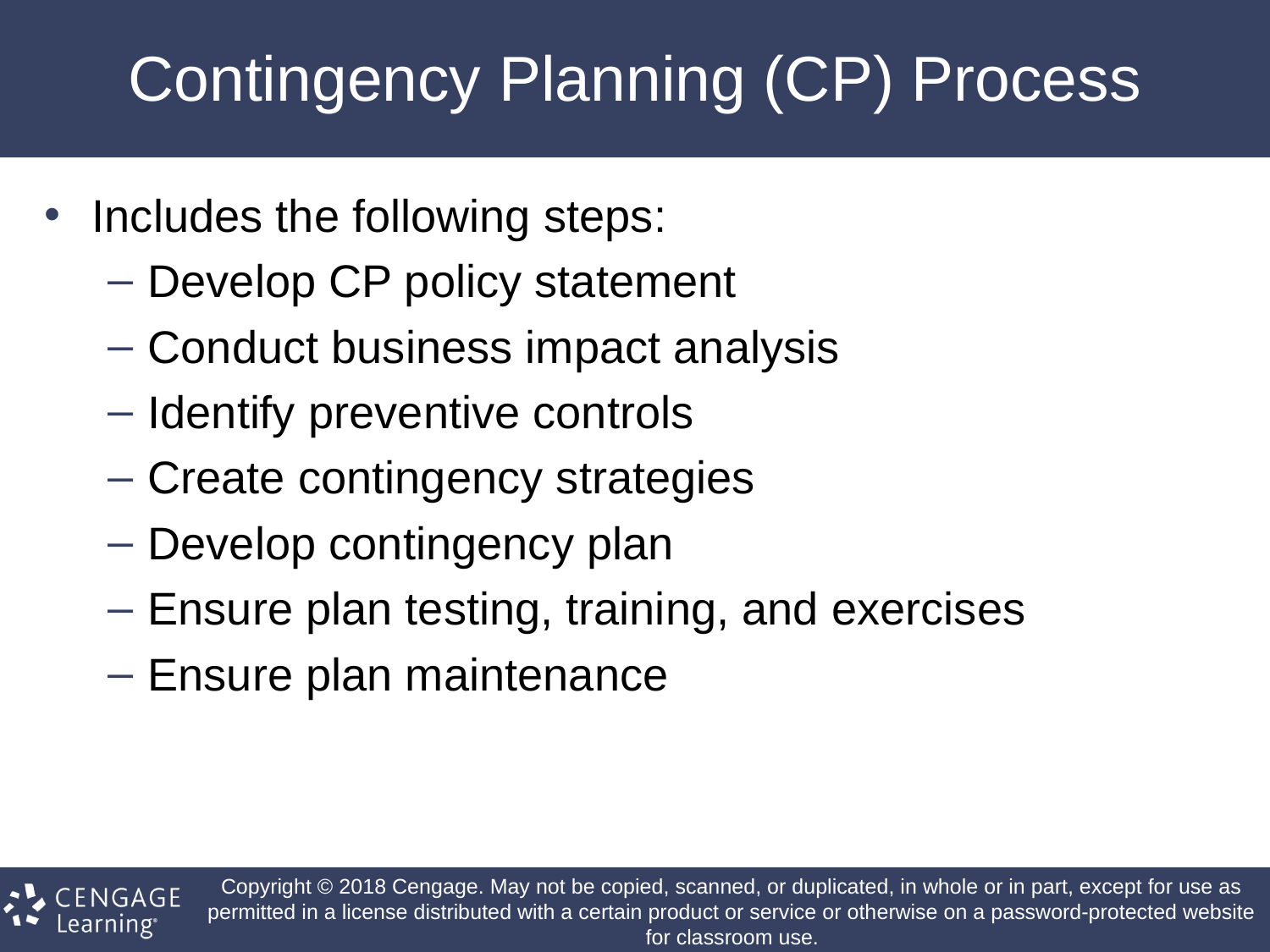

# Contingency Planning (CP) Process
Includes the following steps:
Develop CP policy statement
Conduct business impact analysis
Identify preventive controls
Create contingency strategies
Develop contingency plan
Ensure plan testing, training, and exercises
Ensure plan maintenance